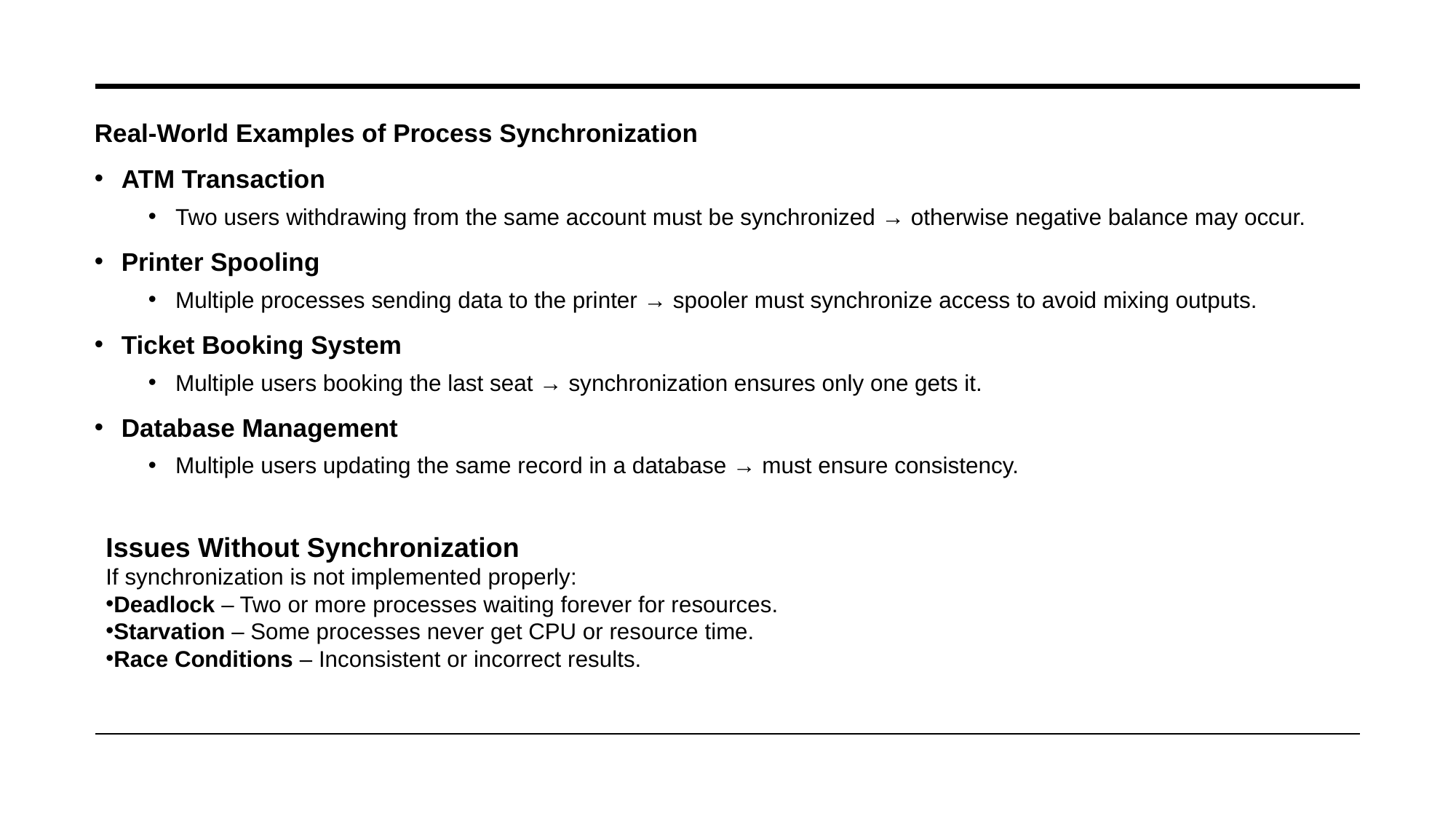

Real-World Examples of Process Synchronization
ATM Transaction
Two users withdrawing from the same account must be synchronized → otherwise negative balance may occur.
Printer Spooling
Multiple processes sending data to the printer → spooler must synchronize access to avoid mixing outputs.
Ticket Booking System
Multiple users booking the last seat → synchronization ensures only one gets it.
Database Management
Multiple users updating the same record in a database → must ensure consistency.

Issues Without Synchronization
If synchronization is not implemented properly:
Deadlock – Two or more processes waiting forever for resources.
Starvation – Some processes never get CPU or resource time.
Race Conditions – Inconsistent or incorrect results.